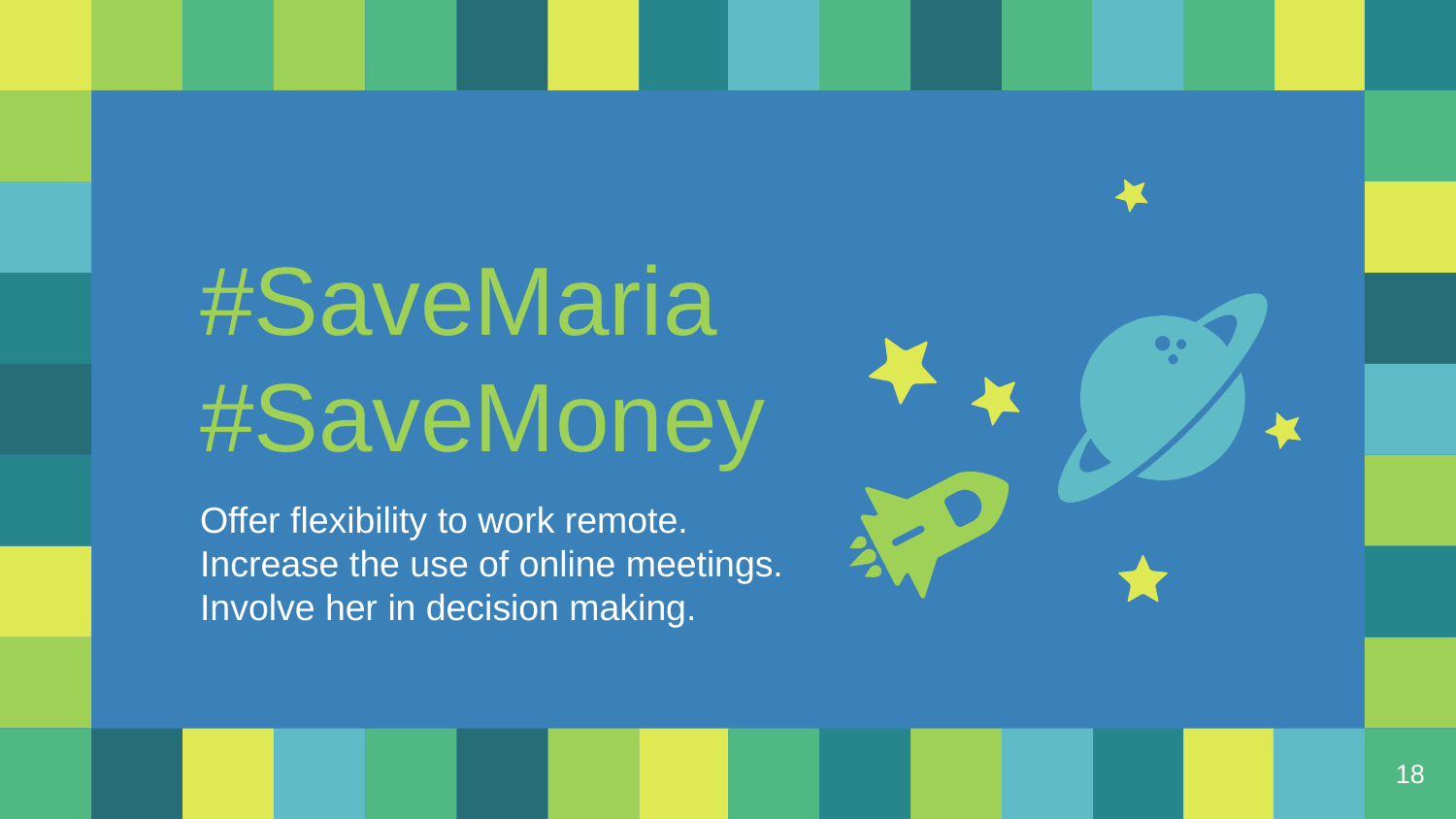

#SaveMaria
#SaveMoney

Offer flexibility to work remote.  Increase the use of online meetings.  Involve her in decision making.

18